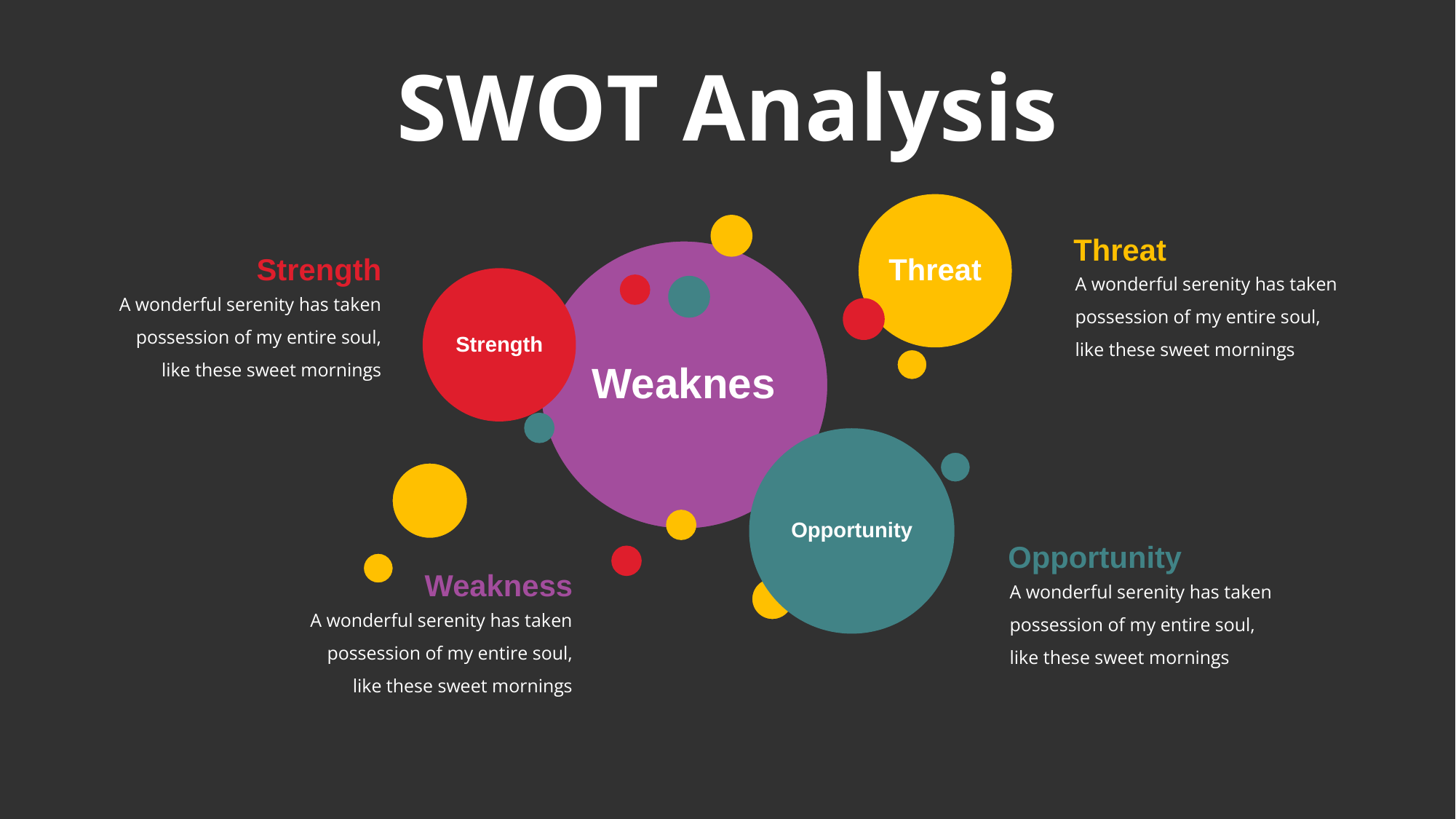

# SWOT Analysis
Threat
Threat

Strength
Weaknes
A wonderful serenity has taken possession of my entire soul, like these sweet mornings
Strength

A wonderful serenity has taken possession of my entire soul, like these sweet mornings

Opportunity

Opportunity
Weakness

A wonderful serenity has taken possession of my entire soul, like these sweet mornings

A wonderful serenity has taken possession of my entire soul, like these sweet mornings